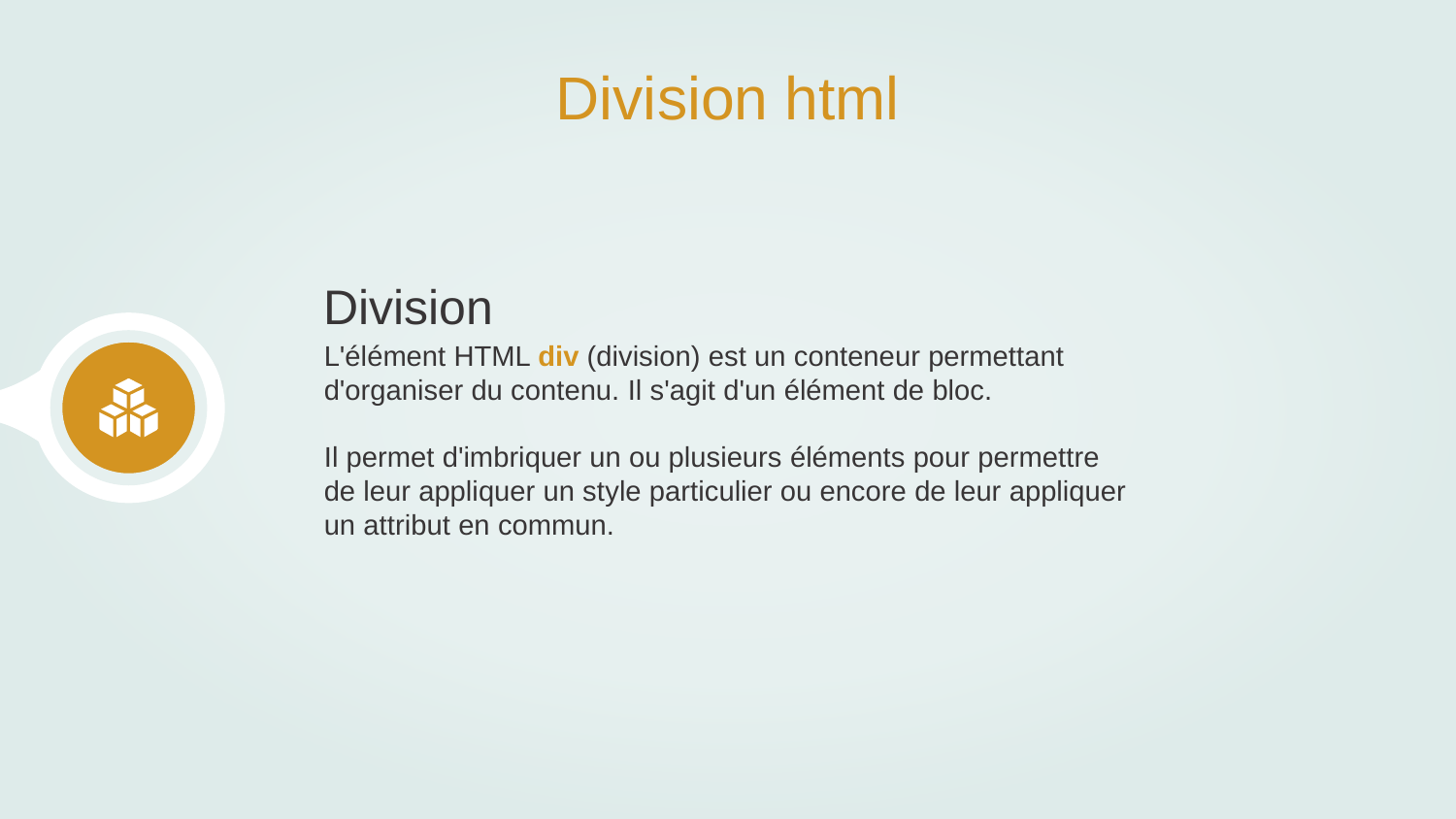

# Division html
Division

L'élément HTML div (division) est un conteneur permettant d'organiser du contenu. Il s'agit d'un élément de bloc.
Il permet d'imbriquer un ou plusieurs éléments pour permettre de leur appliquer un style particulier ou encore de leur appliquer un attribut en commun.